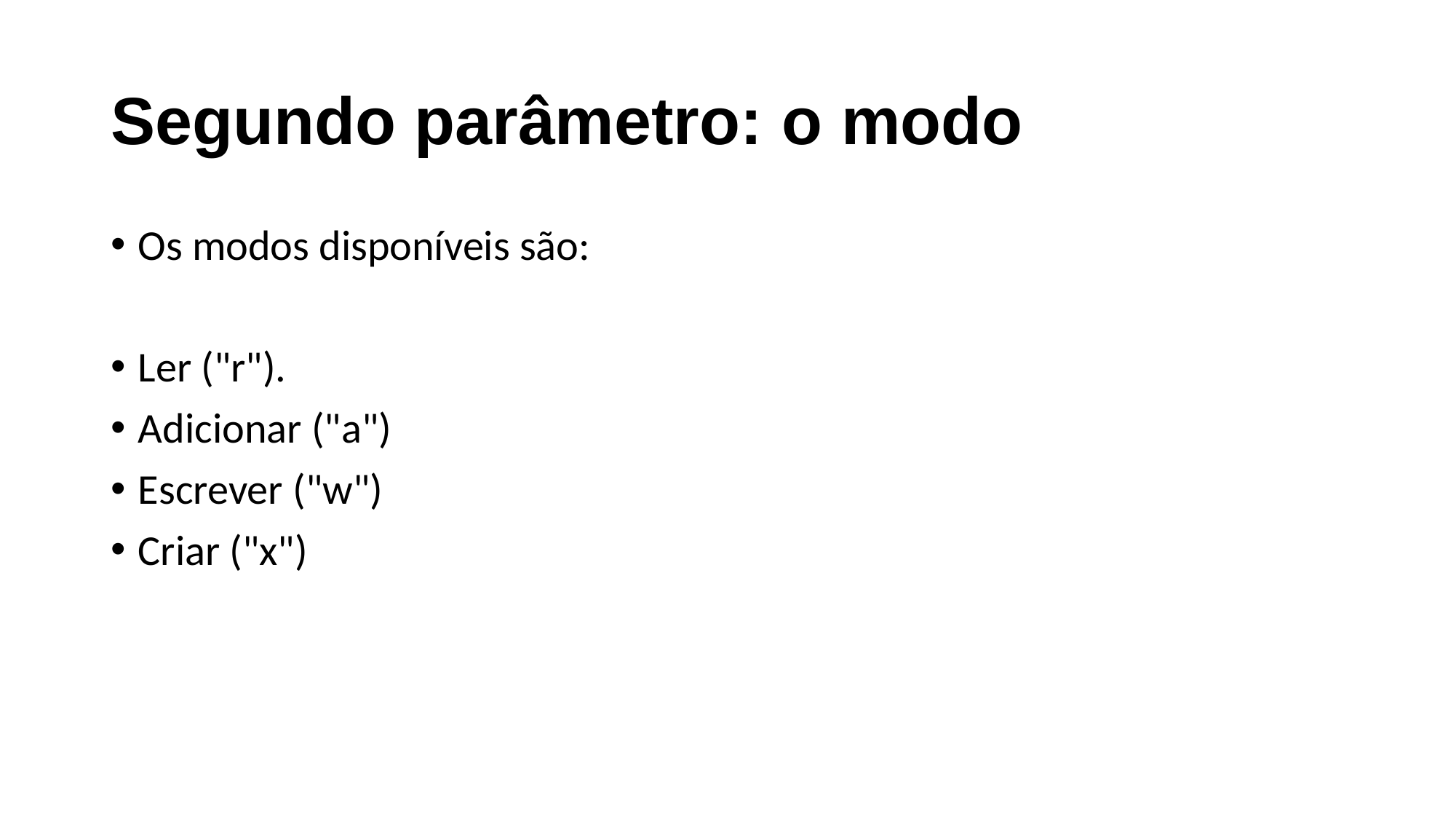

# Segundo parâmetro: o modo
Os modos disponíveis são:

Ler ("r").
Adicionar ("a")
Escrever ("w")
Criar ("x")